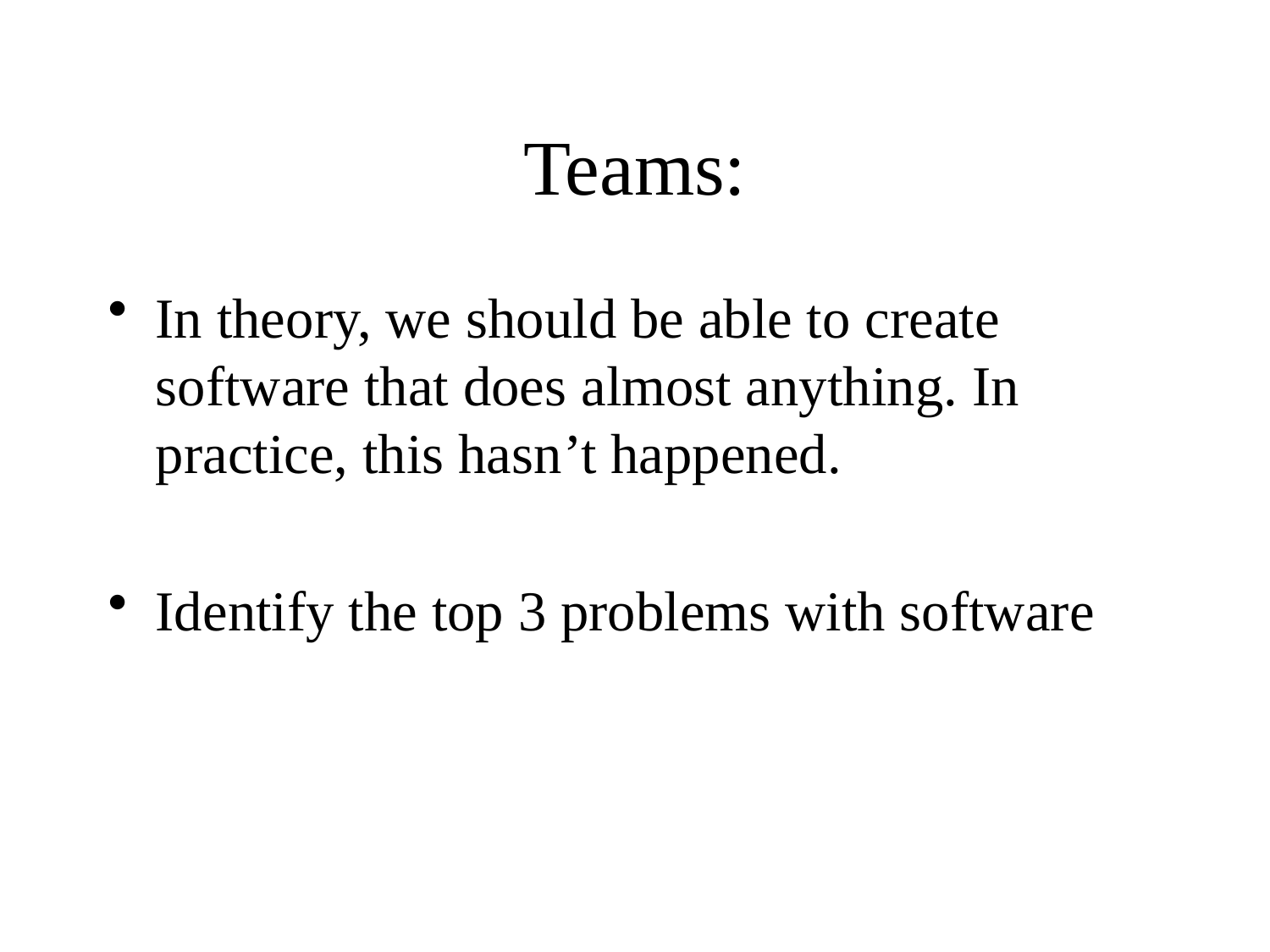

# Teams:
In theory, we should be able to create software that does almost anything. In practice, this hasn’t happened.

Identify the top 3 problems with software